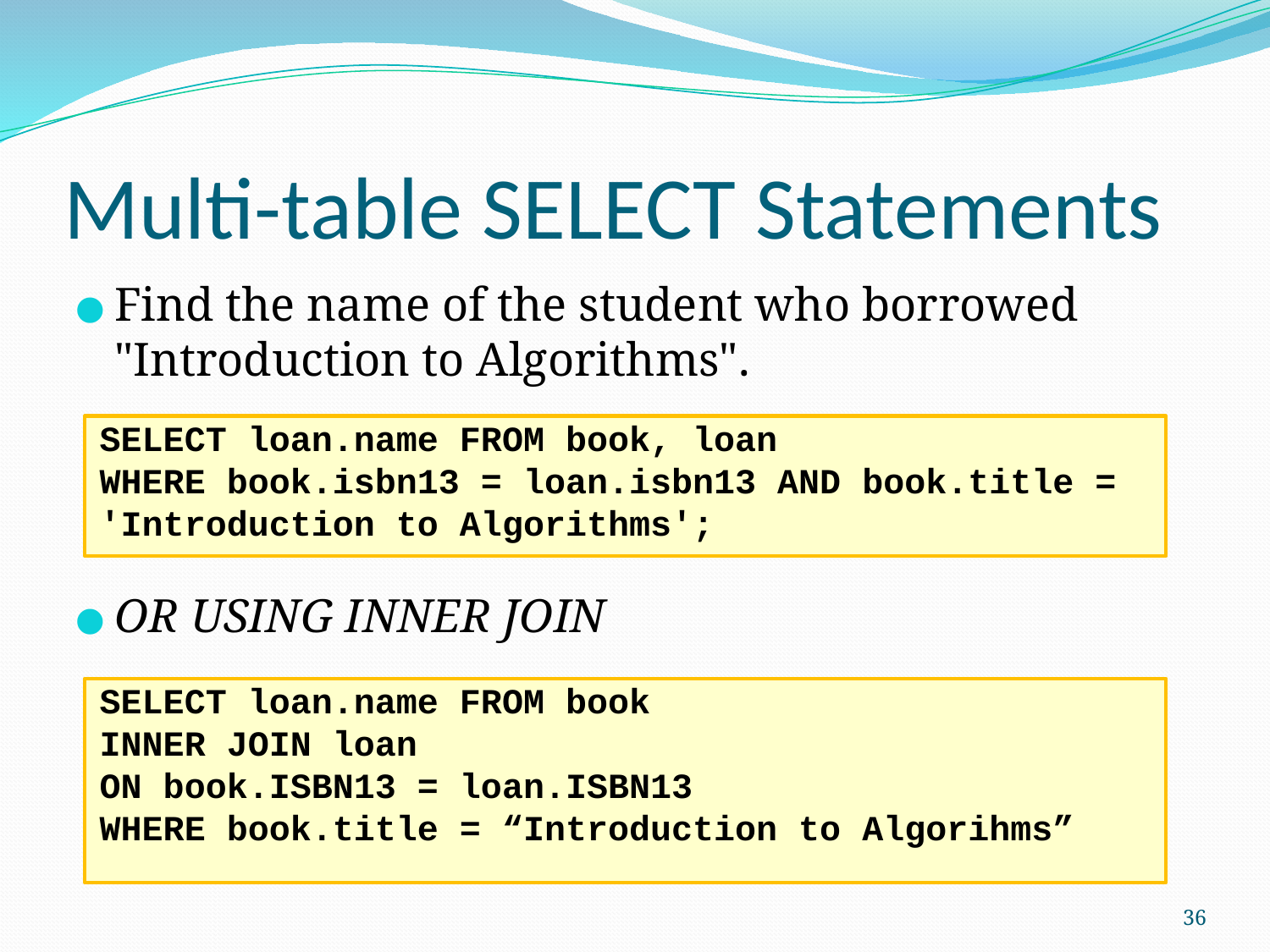

# Multi-table SELECT Statements
Find the name of the student who borrowed "Introduction to Algorithms".

OR USING INNER JOIN

SELECT loan.name FROM book, loan
WHERE book.isbn13 = loan.isbn13 AND book.title = 'Introduction to Algorithms';
SELECT loan.name FROM book
INNER JOIN loan
ON book.ISBN13 = loan.ISBN13
WHERE book.title = “Introduction to Algorihms”

36